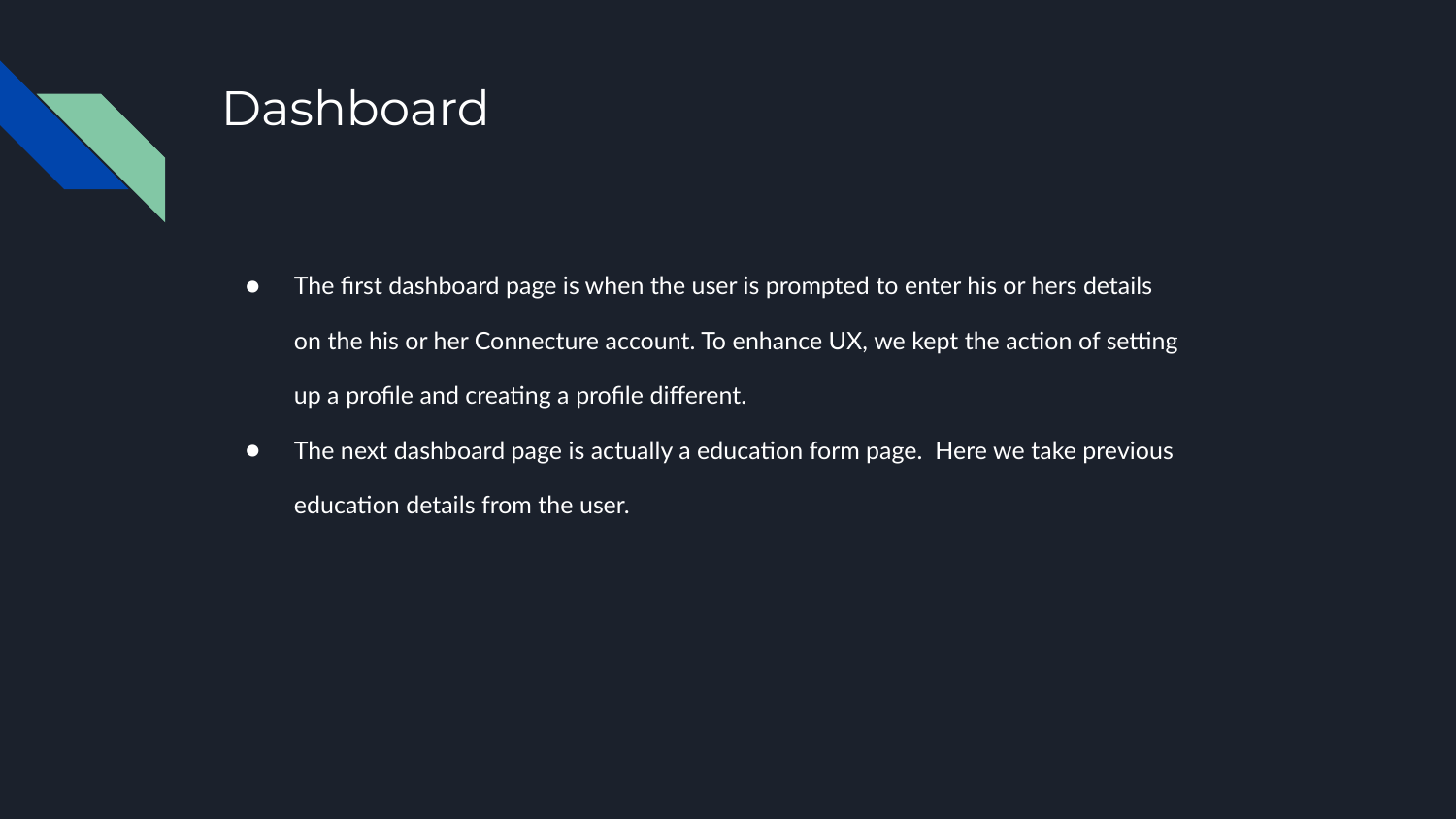

# Dashboard

The first dashboard page is when the user is prompted to enter his or hers details on the his or her Connecture account. To enhance UX, we kept the action of setting up a profile and creating a profile different.
The next dashboard page is actually a education form page.  Here we take previous education details from the user.